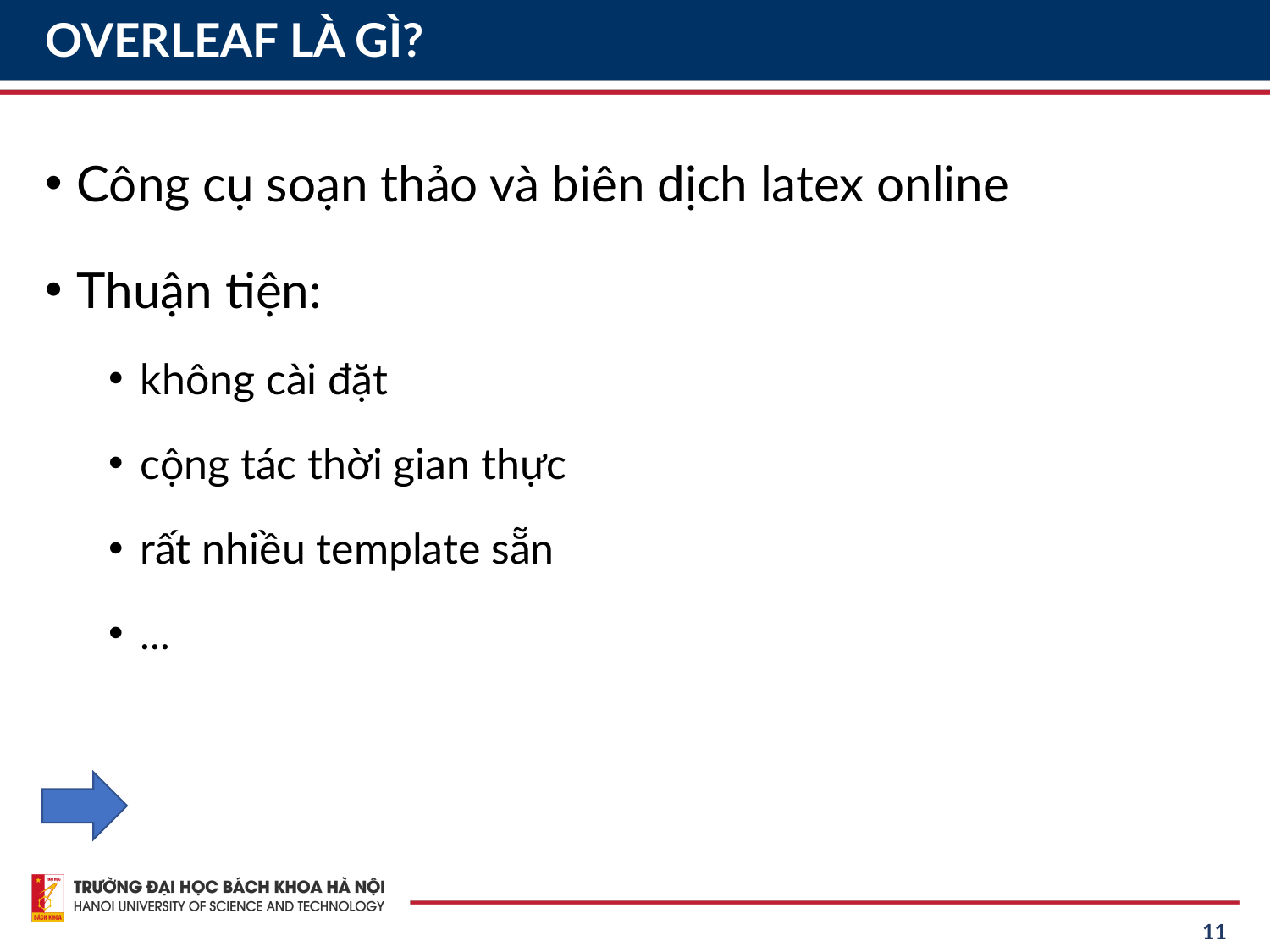

# OVERLEAF LÀ GÌ?
Công cụ soạn thảo và biên dịch latex online
Thuận tiện:
không cài đặt
cộng tác thời gian thực
rất nhiều template sẵn
...

11